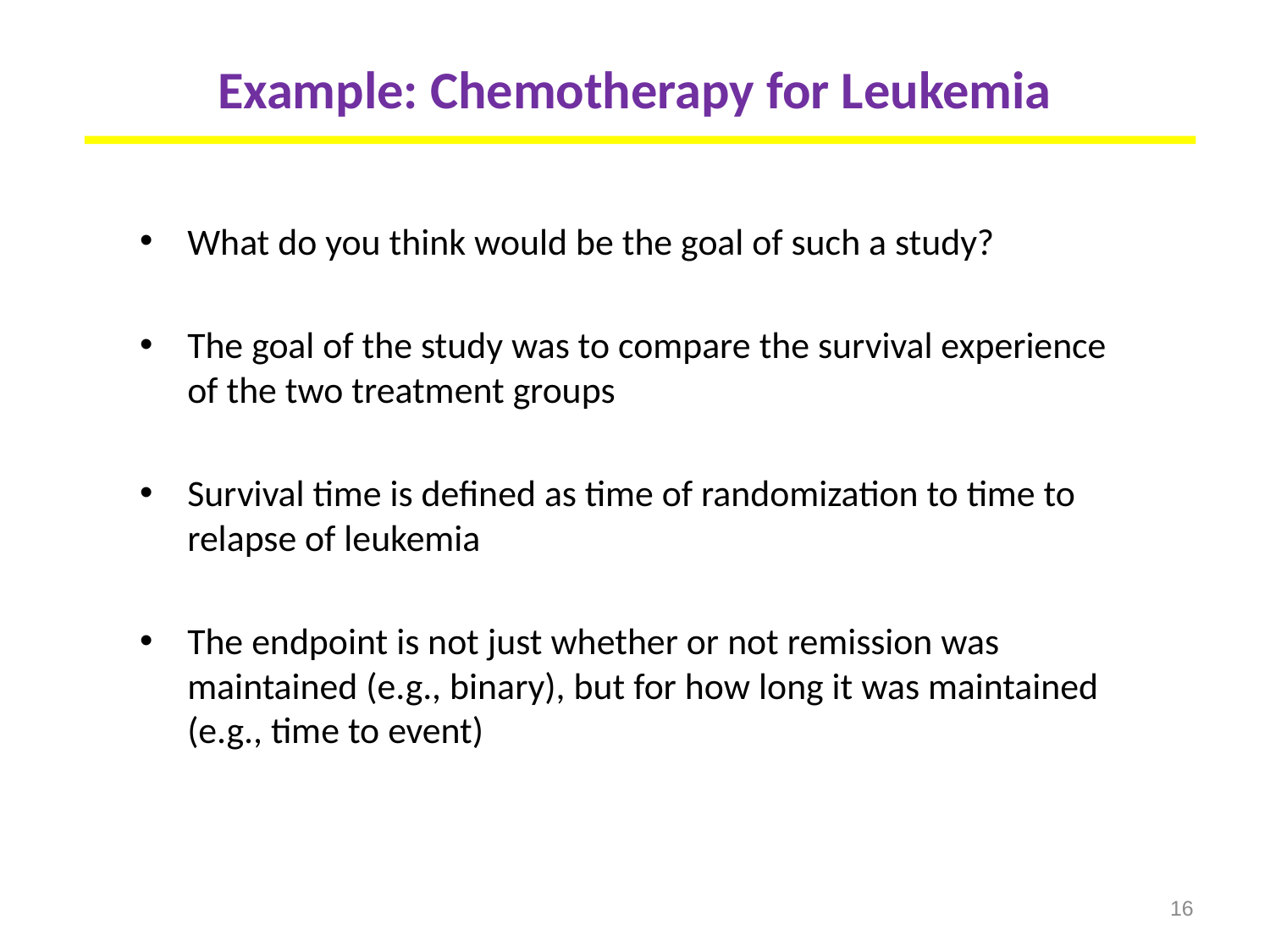

# Example: Chemotherapy for Leukemia

What do you think would be the goal of such a study?

The goal of the study was to compare the survival experience of the two treatment groups

Survival time is defined as time of randomization to time to relapse of leukemia

The endpoint is not just whether or not remission was maintained (e.g., binary), but for how long it was maintained (e.g., time to event)
16